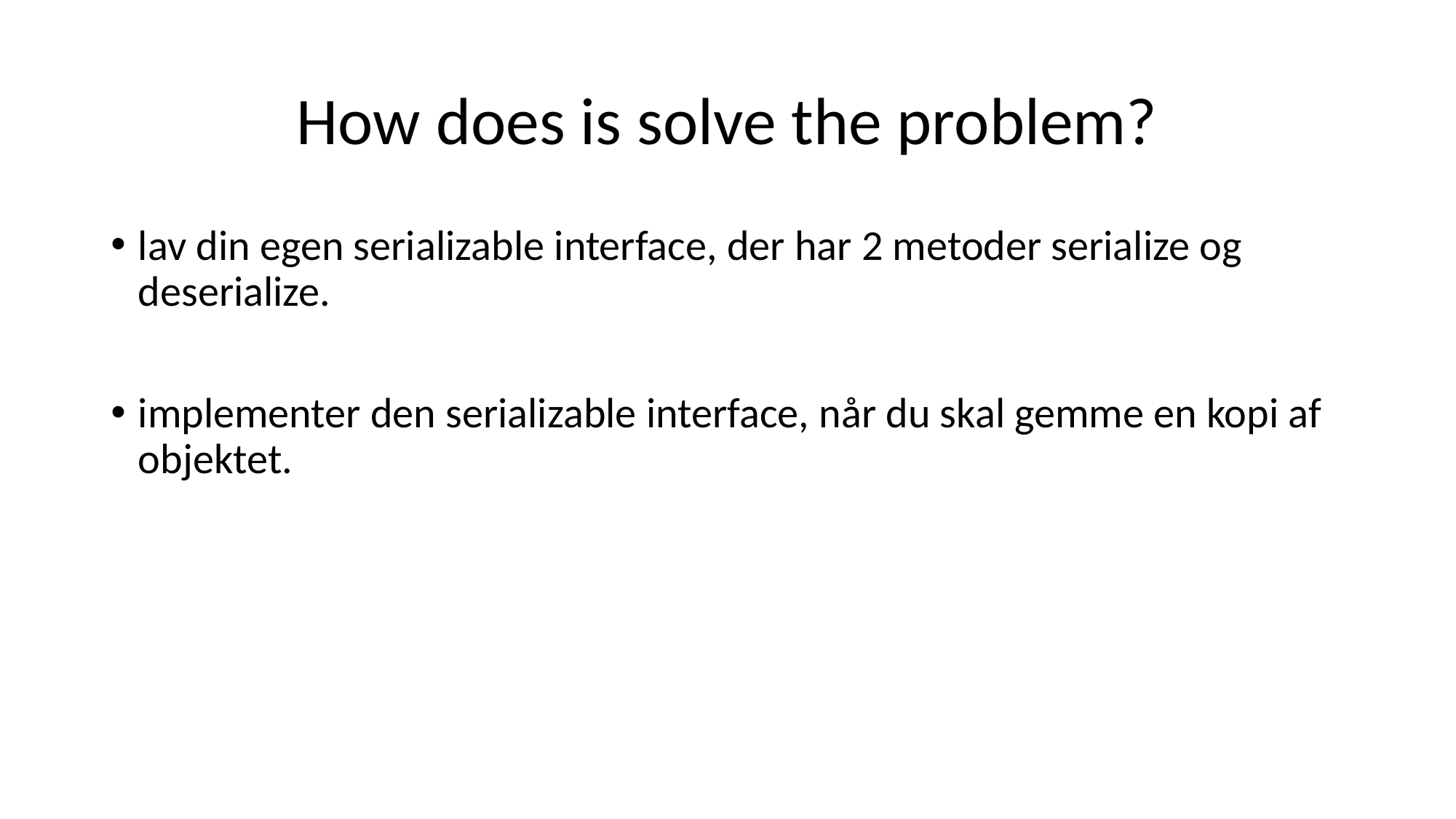

# How does is solve the problem?
lav din egen serializable interface, der har 2 metoder serialize og deserialize.

implementer den serializable interface, når du skal gemme en kopi af objektet.